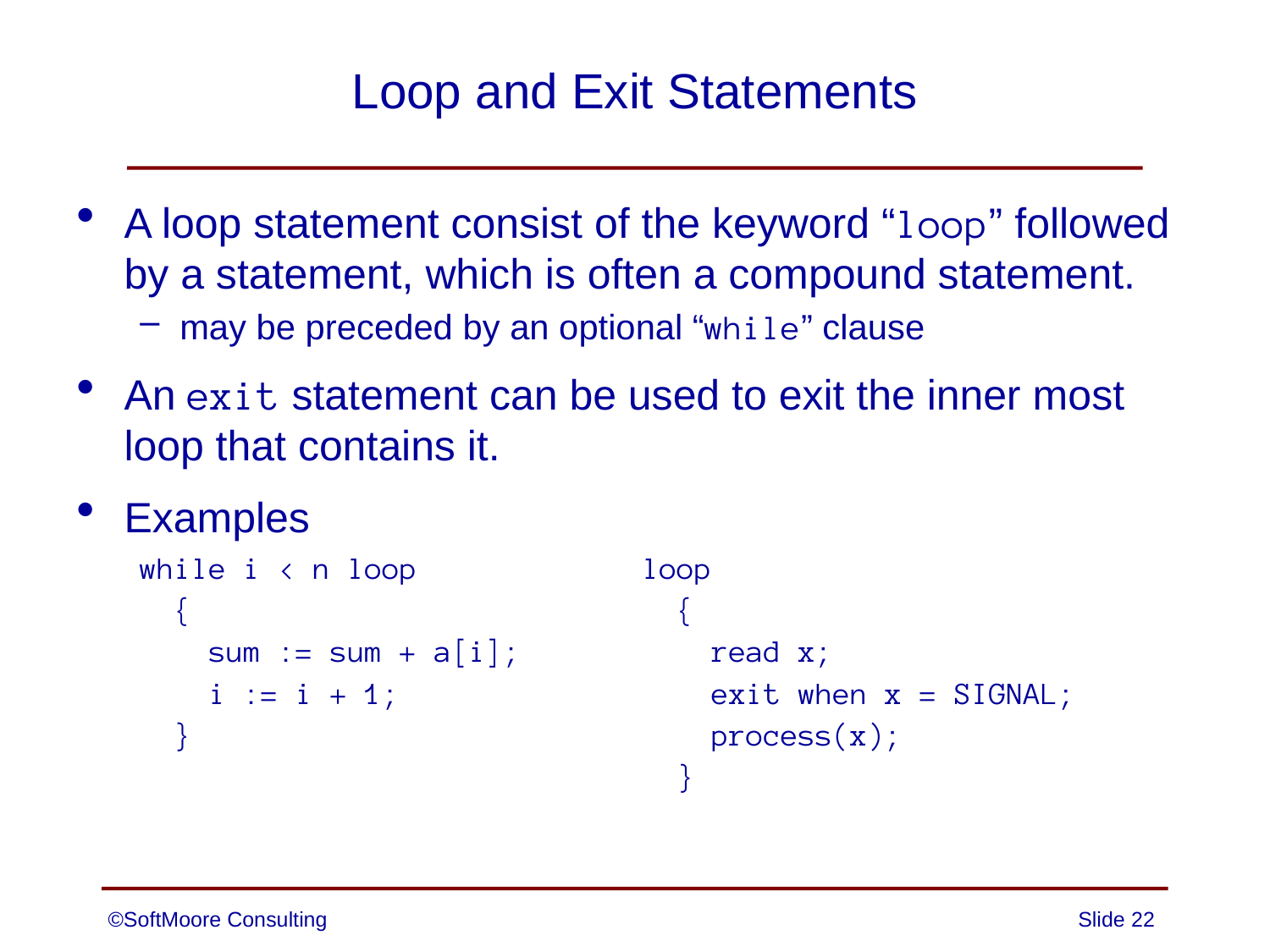

# Loop and Exit Statements
A loop statement consist of the keyword “loop” followed by a statement, which is often a compound statement.
may be preceded by an optional “while” clause
An exit statement can be used to exit the inner most loop that contains it.
Examples
while i < n loop             loop
  {                            {
    sum := sum + a[i];           read x;
    i := i + 1;                  exit when x = SIGNAL;
  }                              process(x);
                               }
©SoftMoore Consulting
Slide 22